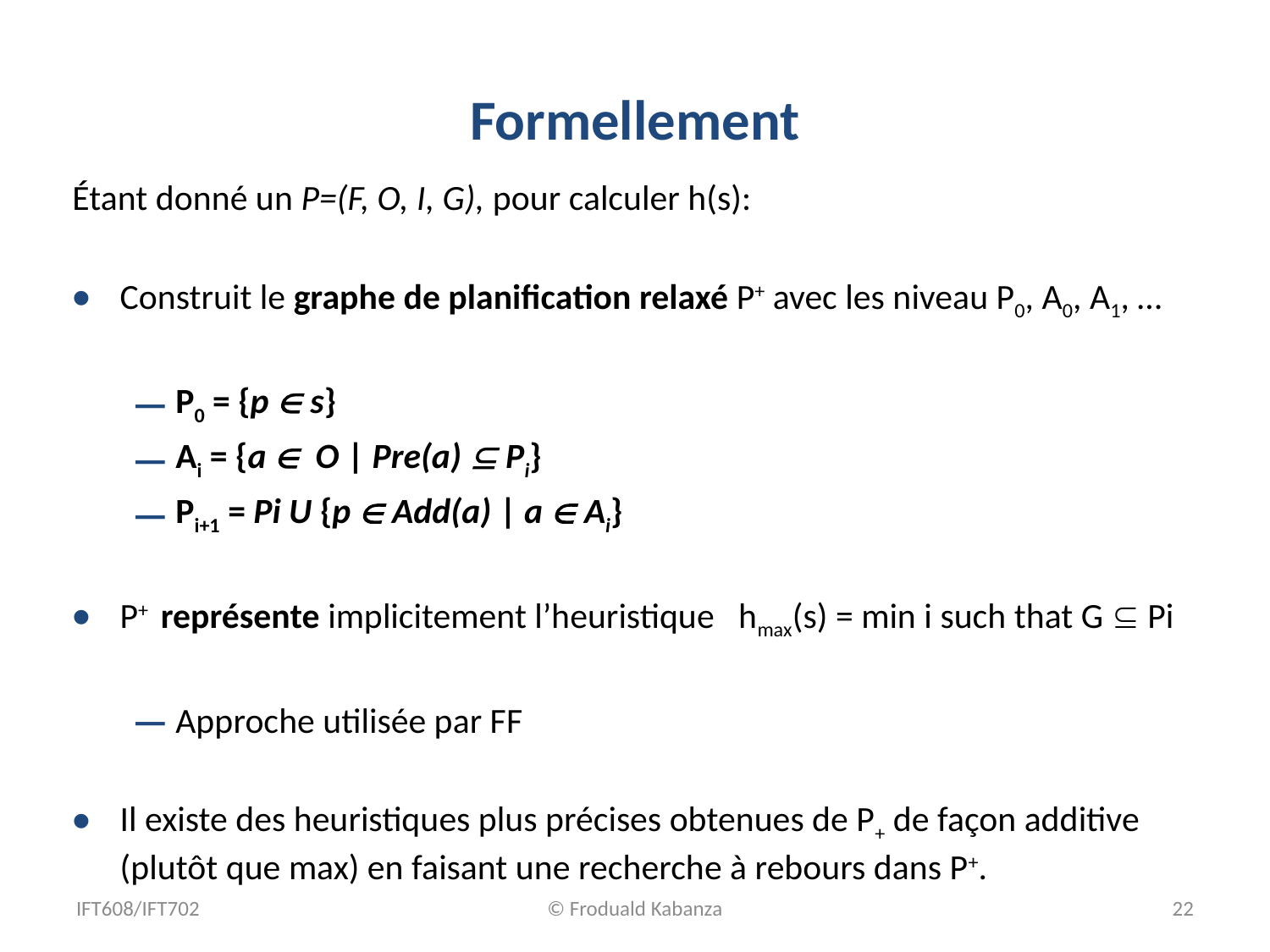

# Formellement
Étant donné un P=(F, O, I, G), pour calculer h(s):

Construit le graphe de planification relaxé P+ avec les niveau P0, A0, A1, …

P0 = {p ∈ s}
Ai = {a ∈  O | Pre(a) ⊆ Pi}
Pi+1 = Pi U {p ∈ Add(a) | a ∈ Ai}

P+  représente implicitement l’heuristique   hmax(s) = min i such that G ⊆ Pi

Approche utilisée par FF

Il existe des heuristiques plus précises obtenues de P+ de façon additive (plutôt que max) en faisant une recherche à rebours dans P+.

IFT608/IFT702
© Froduald Kabanza
22